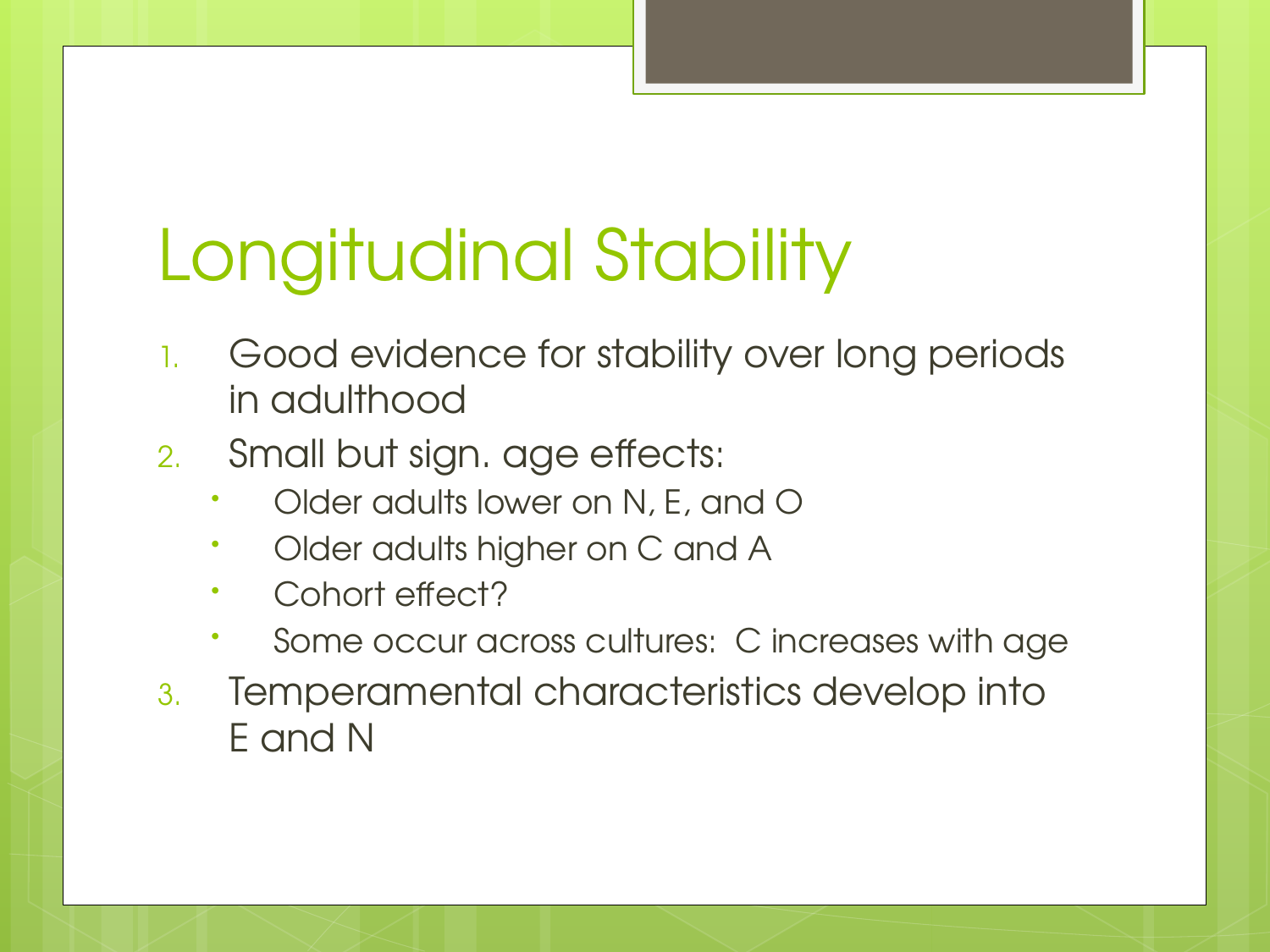

# Longitudinal Stability
Good evidence for stability over long periods in adulthood
Small but sign. age effects:
Older adults lower on N, E, and O
Older adults higher on C and A
Cohort effect?
Some occur across cultures:  C increases with age
Temperamental characteristics develop into E and N